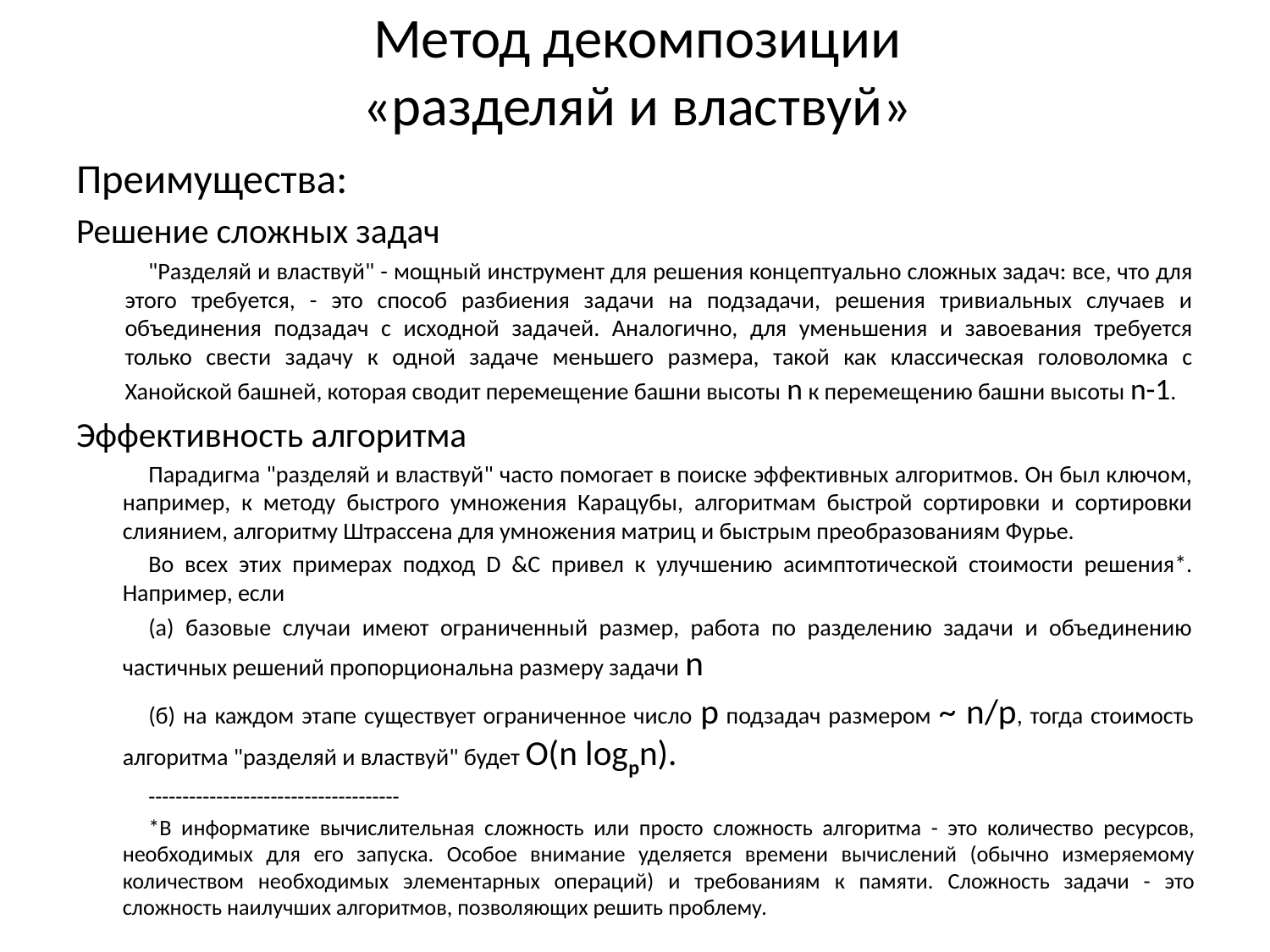

# Метод декомпозиции «разделяй и властвуй»
Преимущества:
Решение сложных задач
"Разделяй и властвуй" - мощный инструмент для решения концептуально сложных задач: все, что для этого требуется, - это способ разбиения задачи на подзадачи, решения тривиальных случаев и объединения подзадач с исходной задачей. Аналогично, для уменьшения и завоевания требуется только свести задачу к одной задаче меньшего размера, такой как классическая головоломка с Ханойской башней, которая сводит перемещение башни высоты n к перемещению башни высоты n-1.
Эффективность алгоритма
Парадигма "разделяй и властвуй" часто помогает в поиске эффективных алгоритмов. Он был ключом, например, к методу быстрого умножения Карацубы, алгоритмам быстрой сортировки и сортировки слиянием, алгоритму Штрассена для умножения матриц и быстрым преобразованиям Фурье.
Во всех этих примерах подход D &C привел к улучшению асимптотической стоимости решения*. Например, если
(а) базовые случаи имеют ограниченный размер, работа по разделению задачи и объединению частичных решений пропорциональна размеру задачи n
(б) на каждом этапе существует ограниченное число p подзадач размером ~ n/p, тогда стоимость алгоритма "разделяй и властвуй" будет O(n logpn).
-------------------------------------
*В информатике вычислительная сложность или просто сложность алгоритма - это количество ресурсов, необходимых для его запуска. Особое внимание уделяется времени вычислений (обычно измеряемому количеством необходимых элементарных операций) и требованиям к памяти. Сложность задачи - это сложность наилучших алгоритмов, позволяющих решить проблему.